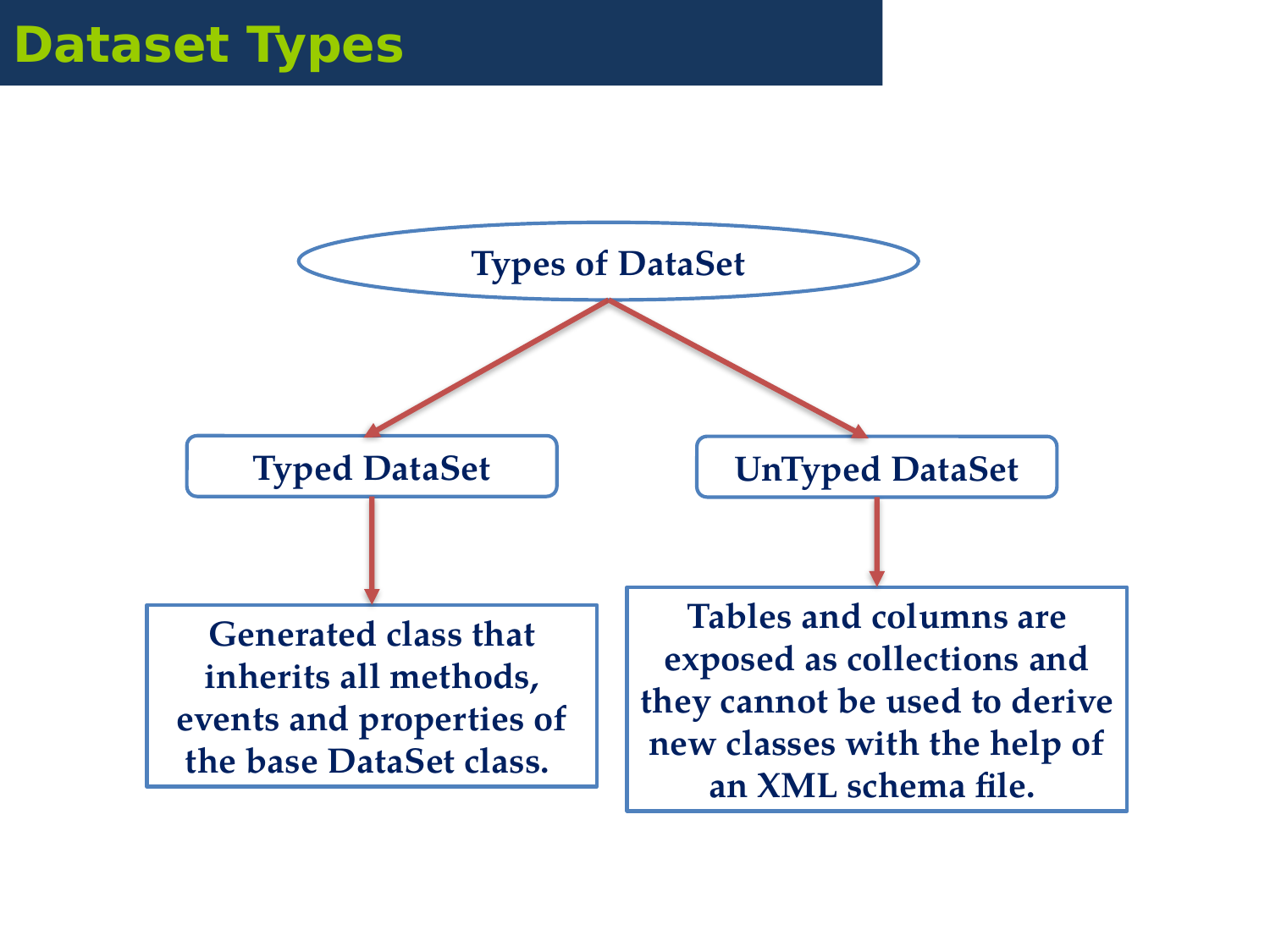

# Dataset Types
Types of DataSet
Typed DataSet
UnTyped DataSet
Tables and columns are exposed as collections and they cannot be used to derive new classes with the help of an XML schema file.
Generated class that inherits all methods, events and properties of the base DataSet class.